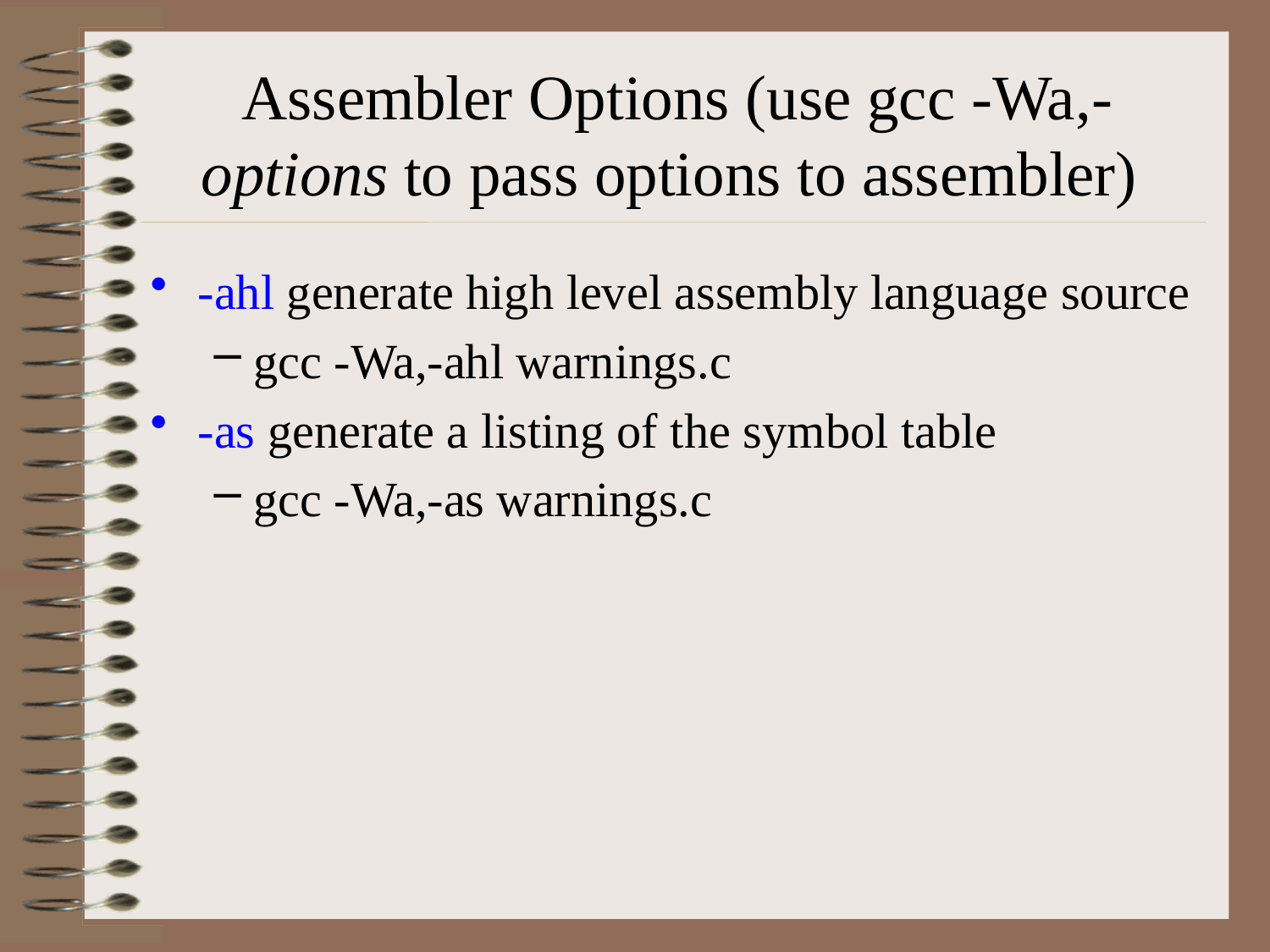

# Assembler Options (use gcc -Wa,-options to pass options to assembler)
-ahl generate high level assembly language source
gcc -Wa,-ahl warnings.c
-as generate a listing of the symbol table
gcc -Wa,-as warnings.c